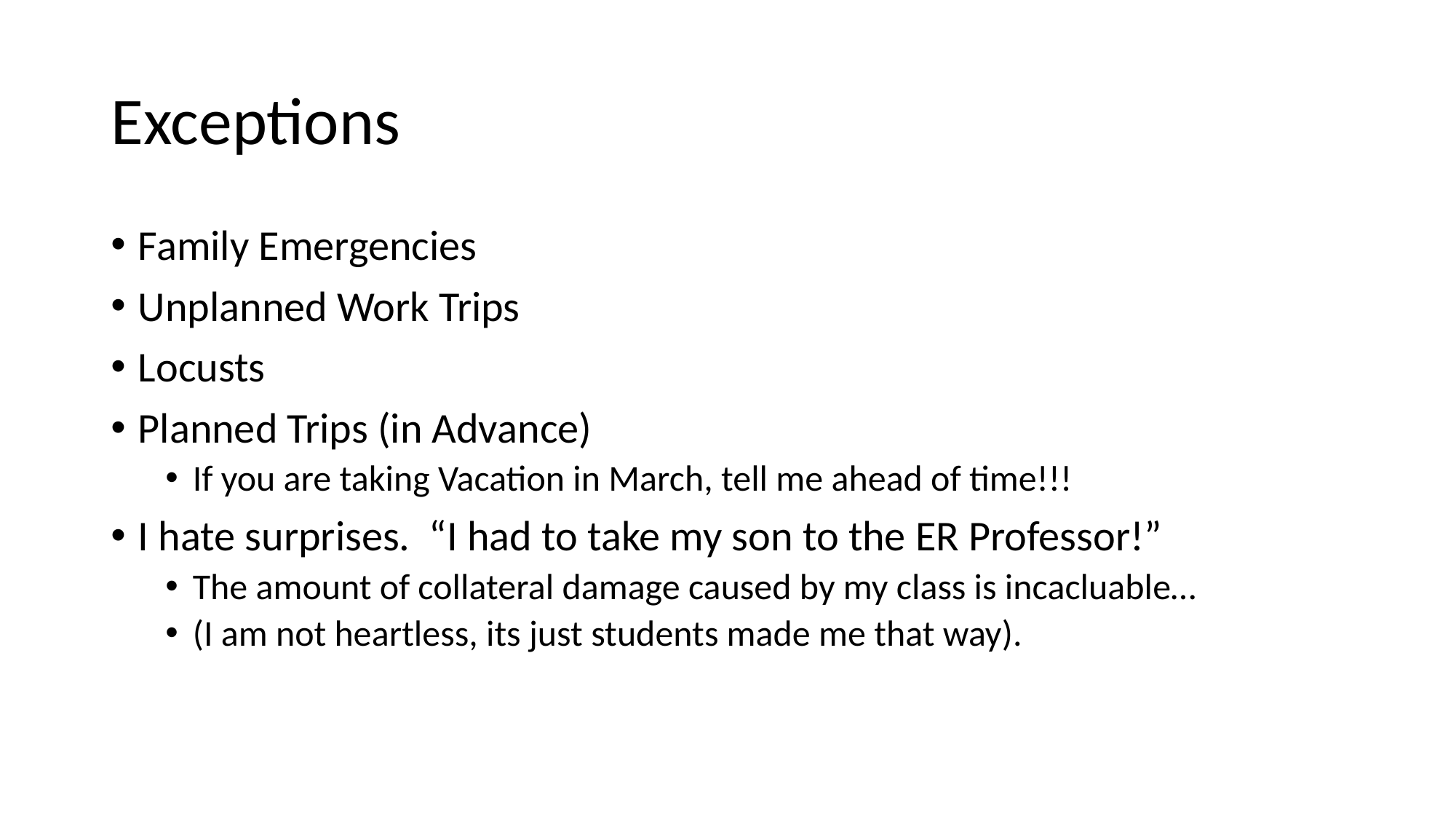

# Exceptions
Family Emergencies
Unplanned Work Trips
Locusts
Planned Trips (in Advance)
If you are taking Vacation in March, tell me ahead of time!!!
I hate surprises.  “I had to take my son to the ER Professor!”
The amount of collateral damage caused by my class is incacluable…
(I am not heartless, its just students made me that way).